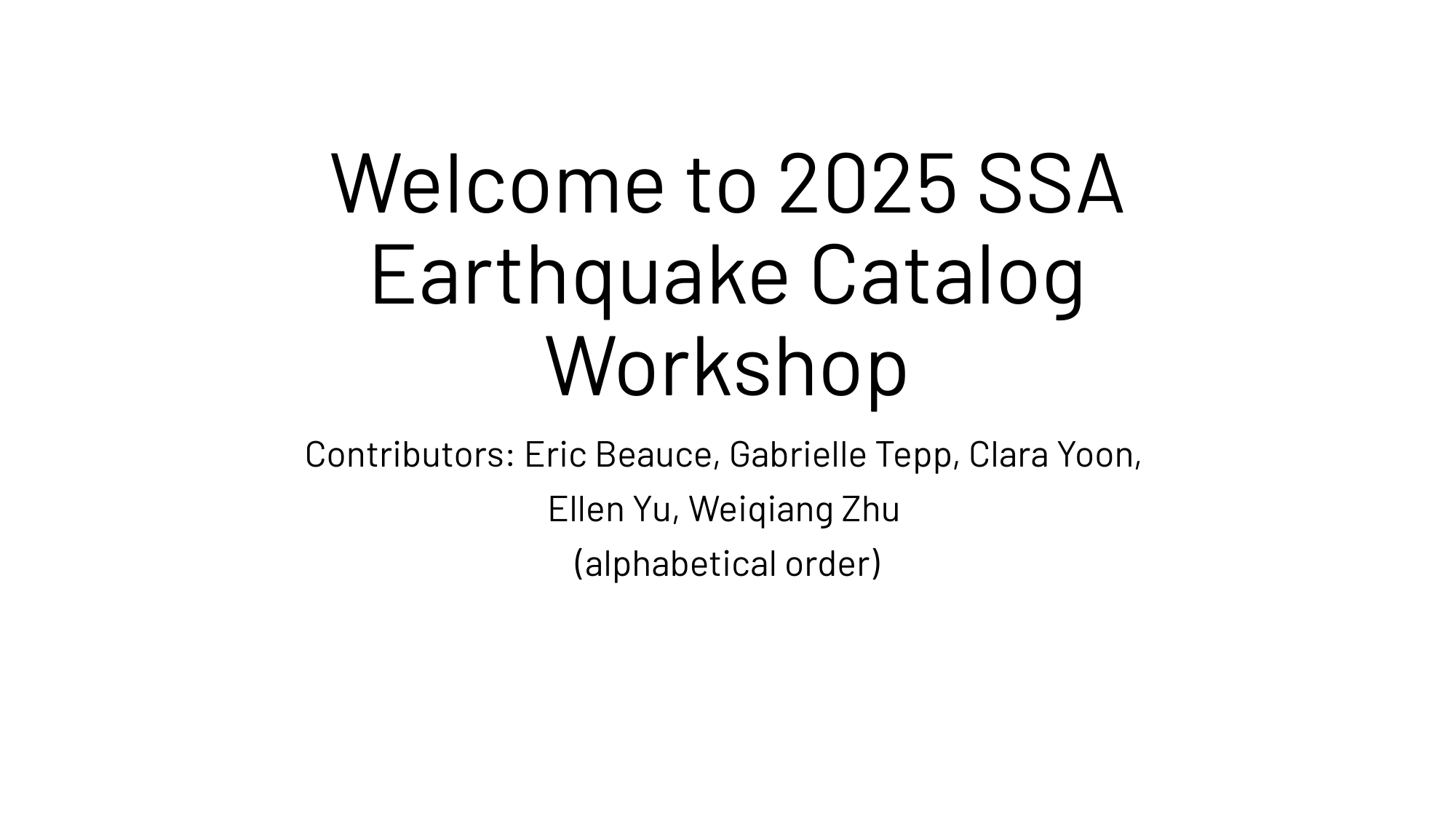

# Welcome to 2025 SSA Earthquake Catalog Workshop
Contributors: Eric Beauce, Gabrielle Tepp, Clara Yoon,
Ellen Yu, Weiqiang Zhu
(alphabetical order)